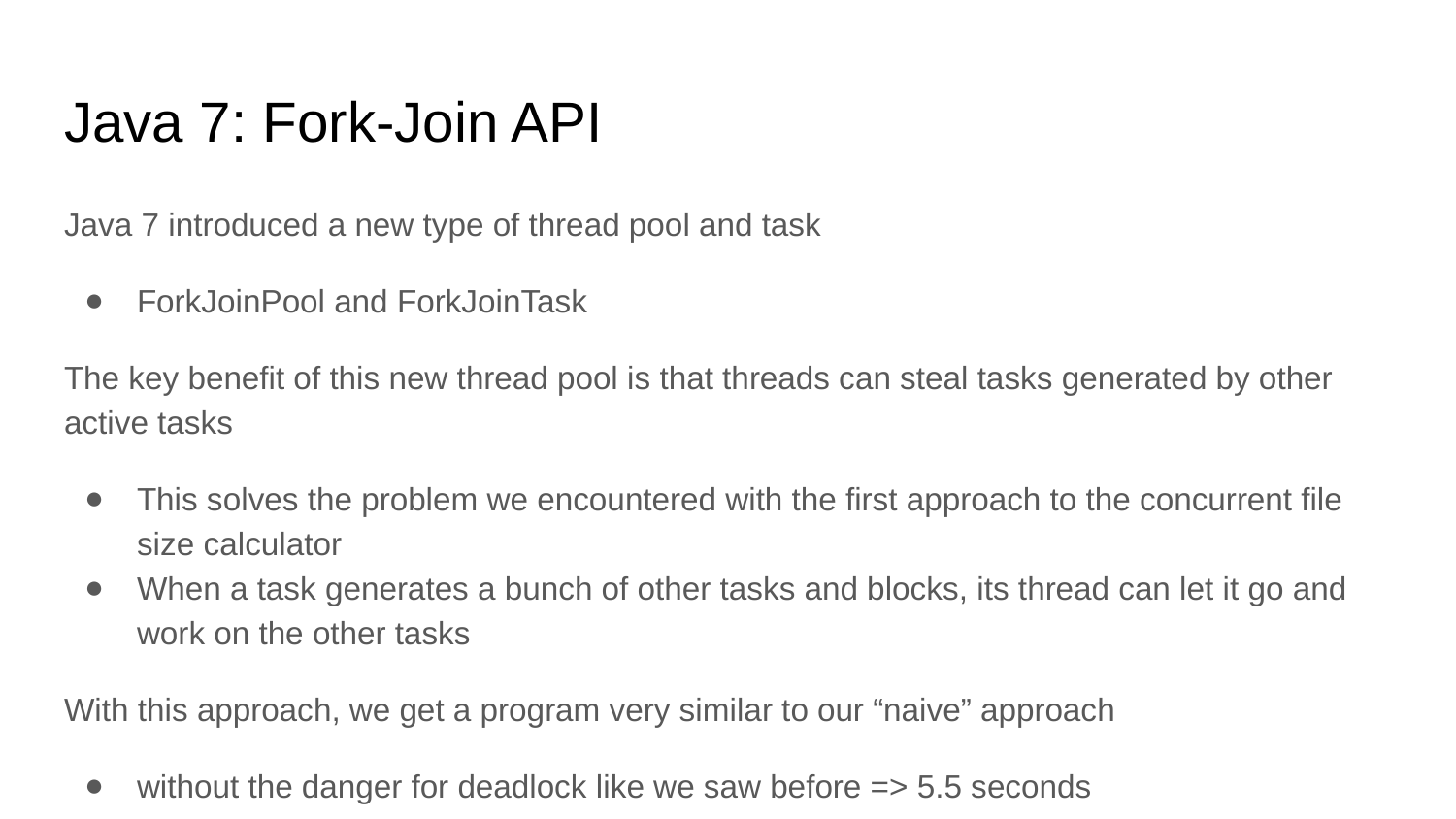

# Java 7: Fork-Join API
Java 7 introduced a new type of thread pool and task
ForkJoinPool and ForkJoinTask
The key benefit of this new thread pool is that threads can steal tasks generated by other active tasks
This solves the problem we encountered with the first approach to the concurrent file size calculator
When a task generates a bunch of other tasks and blocks, its thread can let it go and work on the other tasks
With this approach, we get a program very similar to our “naive” approach
without the danger for deadlock like we saw before => 5.5 seconds